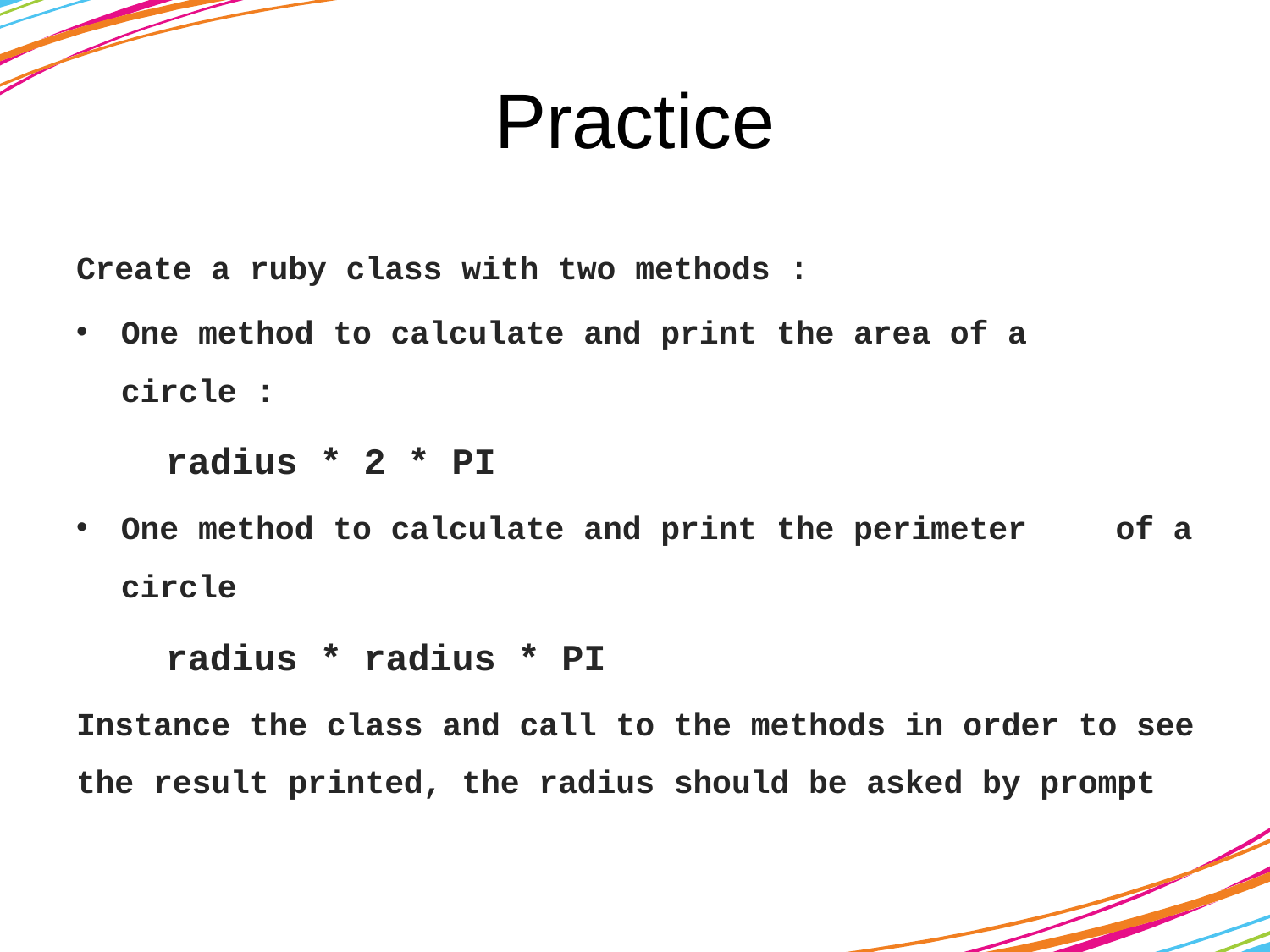

# Practice
Create a ruby class with two methods :
	One method to calculate and print the area of a circle :
radius * 2 * PI
	One method to calculate and print the perimeter 	of a circle
radius * radius * PI
Instance the class and call to the methods in order to see the result printed, the radius should be asked by prompt